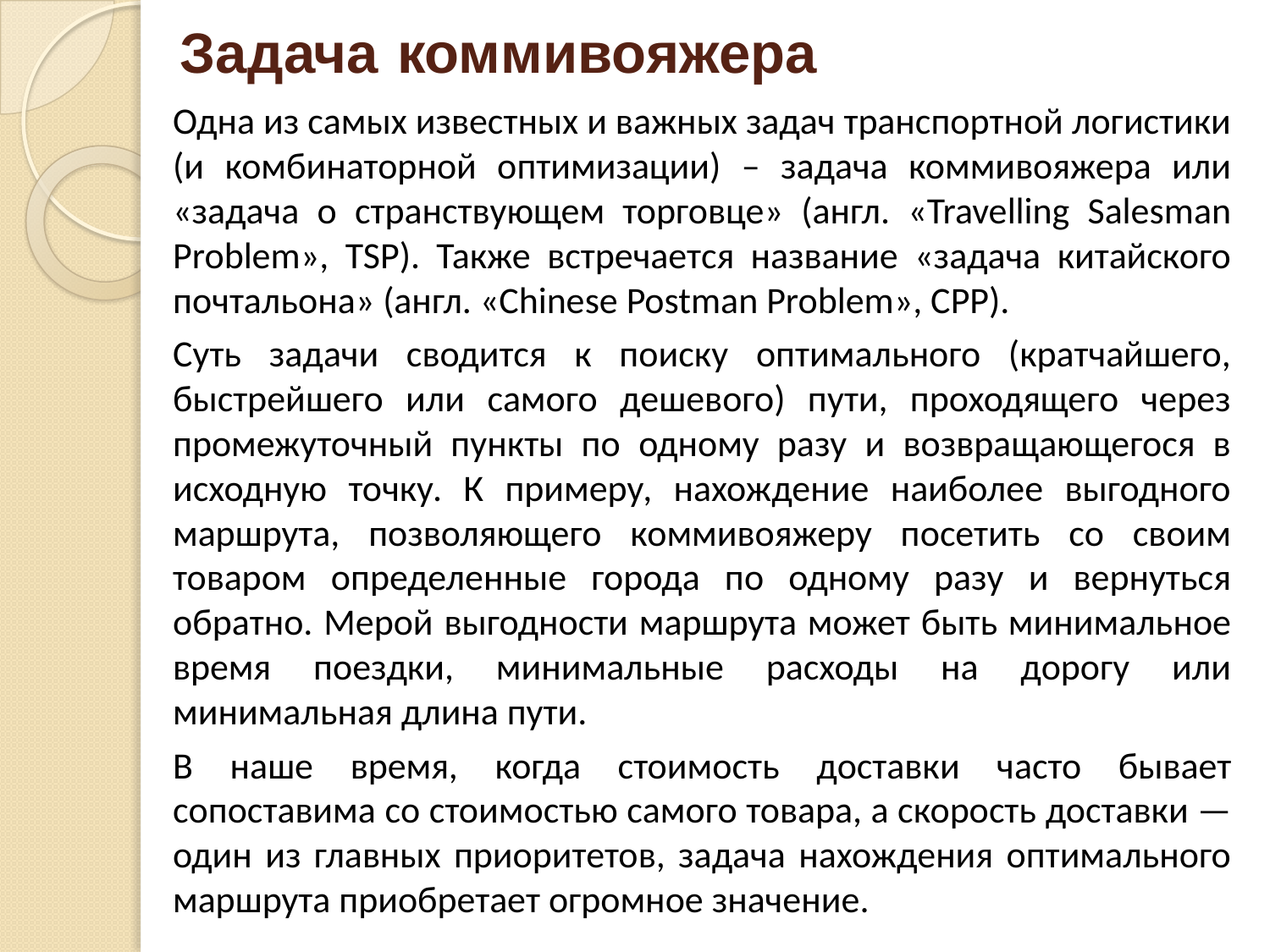

# Задача коммивояжера
	Одна из самых известных и важных задач транспортной логистики (и комбинаторной оптимизации) – задача коммивояжера или «задача о странствующем торговце» (англ. «Travelling Salesman Problem», TSP). Также встречается название «задача китайского почтальона» (англ. «Chinese Postman Problem», CPP).
	Суть задачи сводится к поиску оптимального (кратчайшего, быстрейшего или самого дешевого) пути, проходящего через промежуточный пункты по одному разу и возвращающегося в исходную точку. К примеру, нахождение наиболее выгодного маршрута, позволяющего коммивояжеру посетить со своим товаром определенные города по одному разу и вернуться обратно. Мерой выгодности маршрута может быть минимальное время поездки, минимальные расходы на дорогу или минимальная длина пути.
	В наше время, когда стоимость доставки часто бывает сопоставима со стоимостью самого товара, а скорость доставки — один из главных приоритетов, задача нахождения оптимального маршрута приобретает огромное значение.